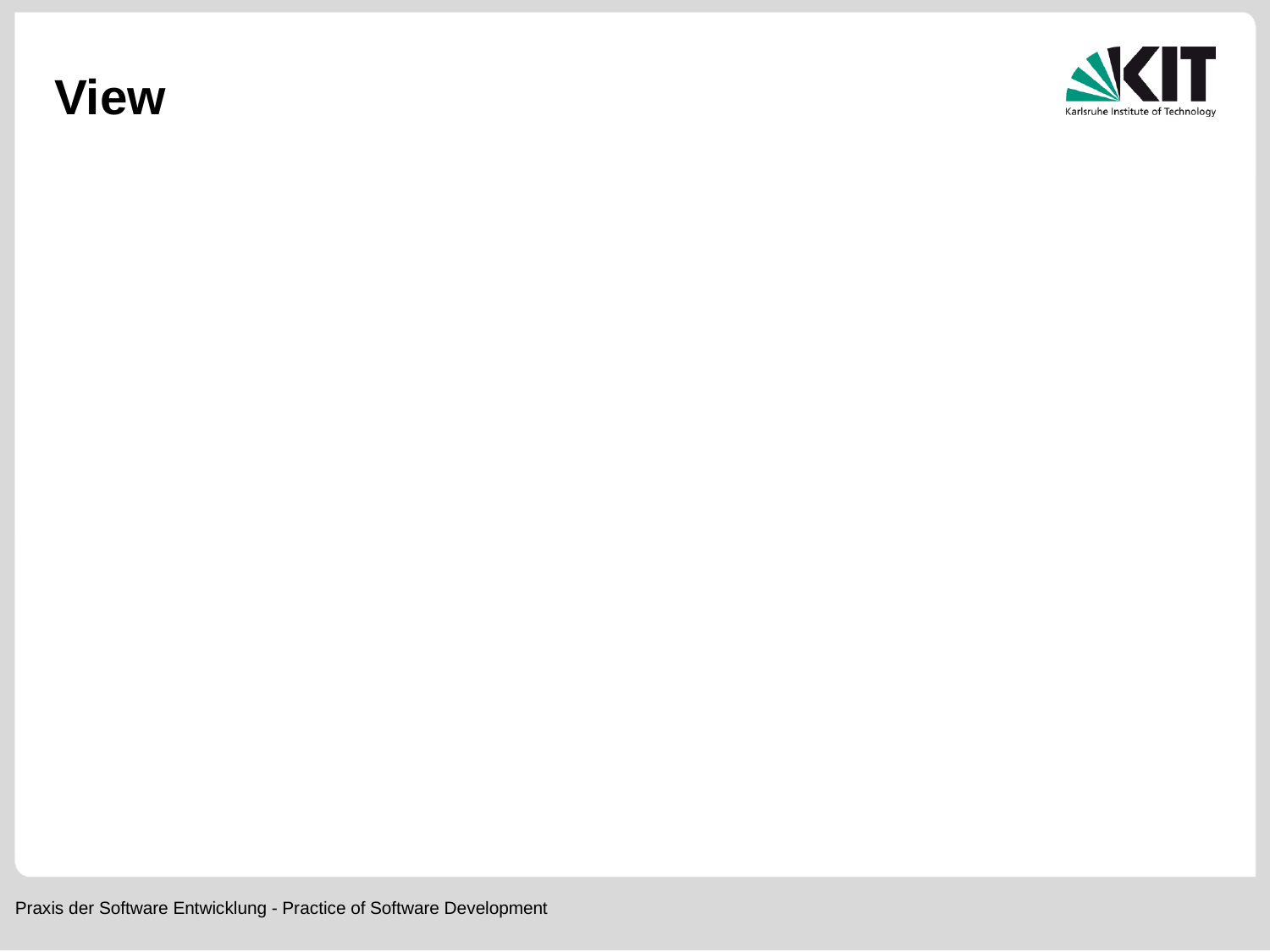

# View

Praxis der Software Entwicklung - Practice of Software Development